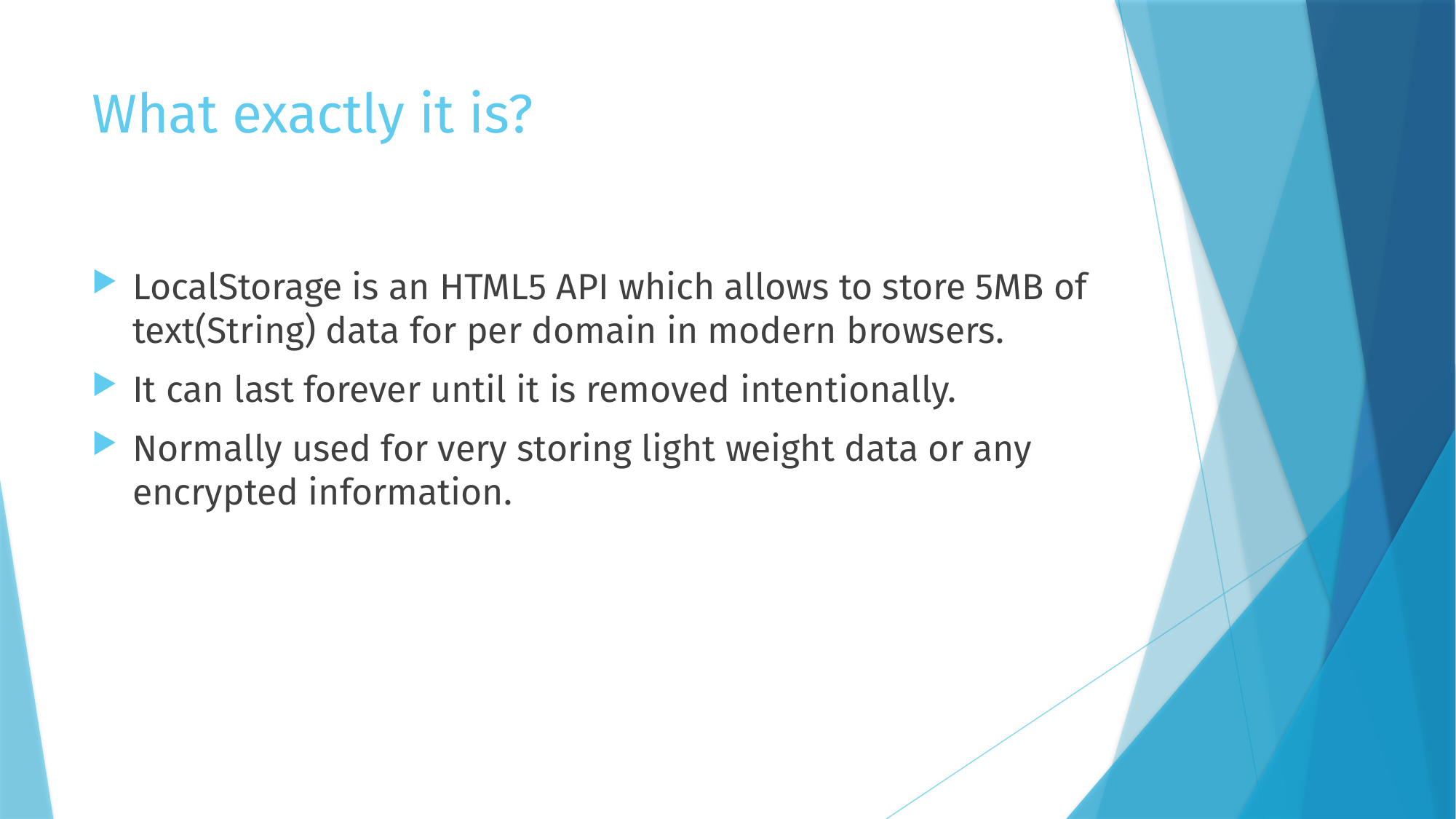

# What exactly it is?
LocalStorage is an HTML5 API which allows to store 5MB of text(String) data for per domain in modern browsers.
It can last forever until it is removed intentionally.
Normally used for very storing light weight data or any encrypted information.